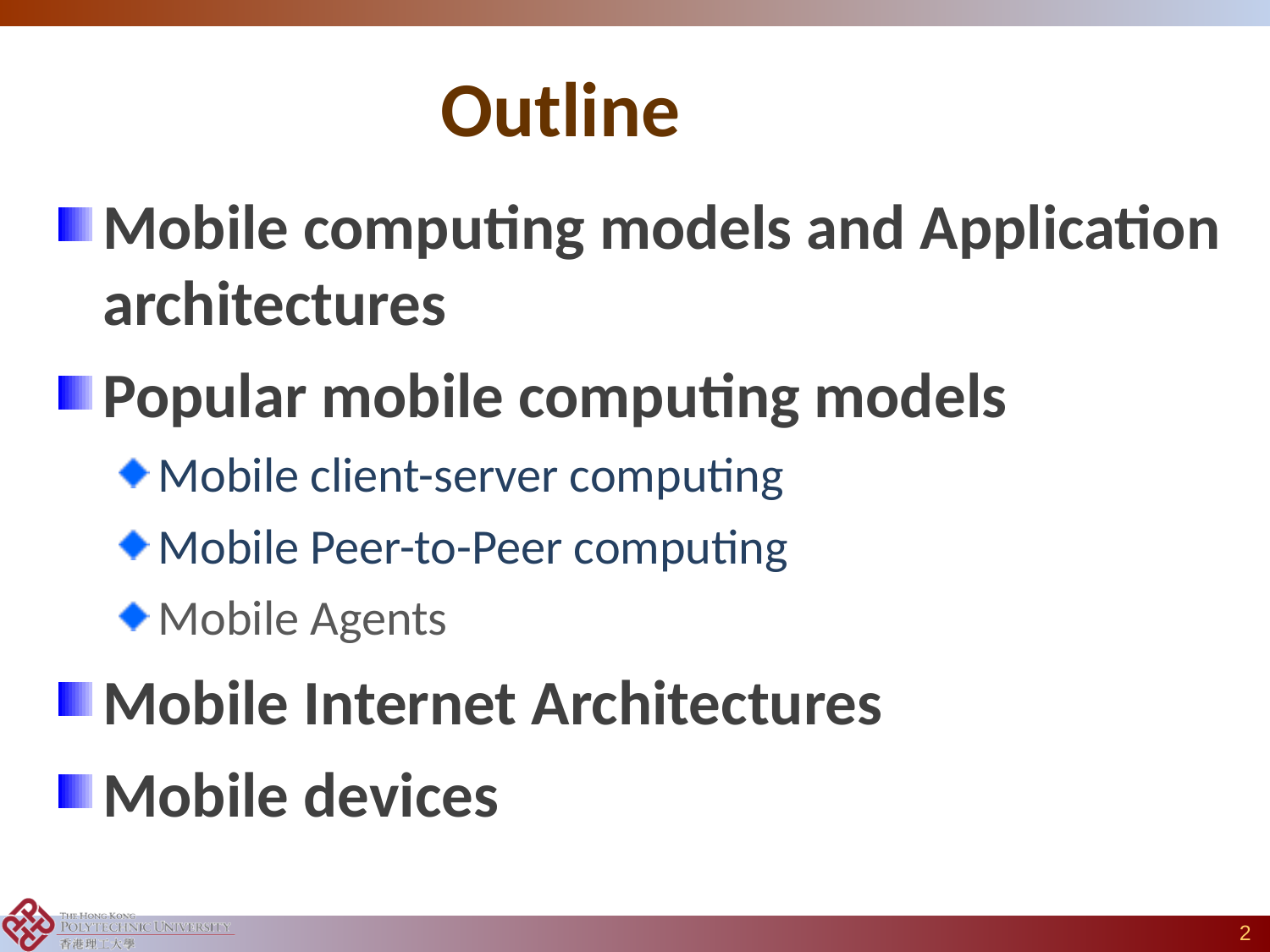

# Outline
Mobile computing models and Application architectures
Popular mobile computing models
Mobile client-server computing
Mobile Peer-to-Peer computing
Mobile Agents
Mobile Internet Architectures
Mobile devices